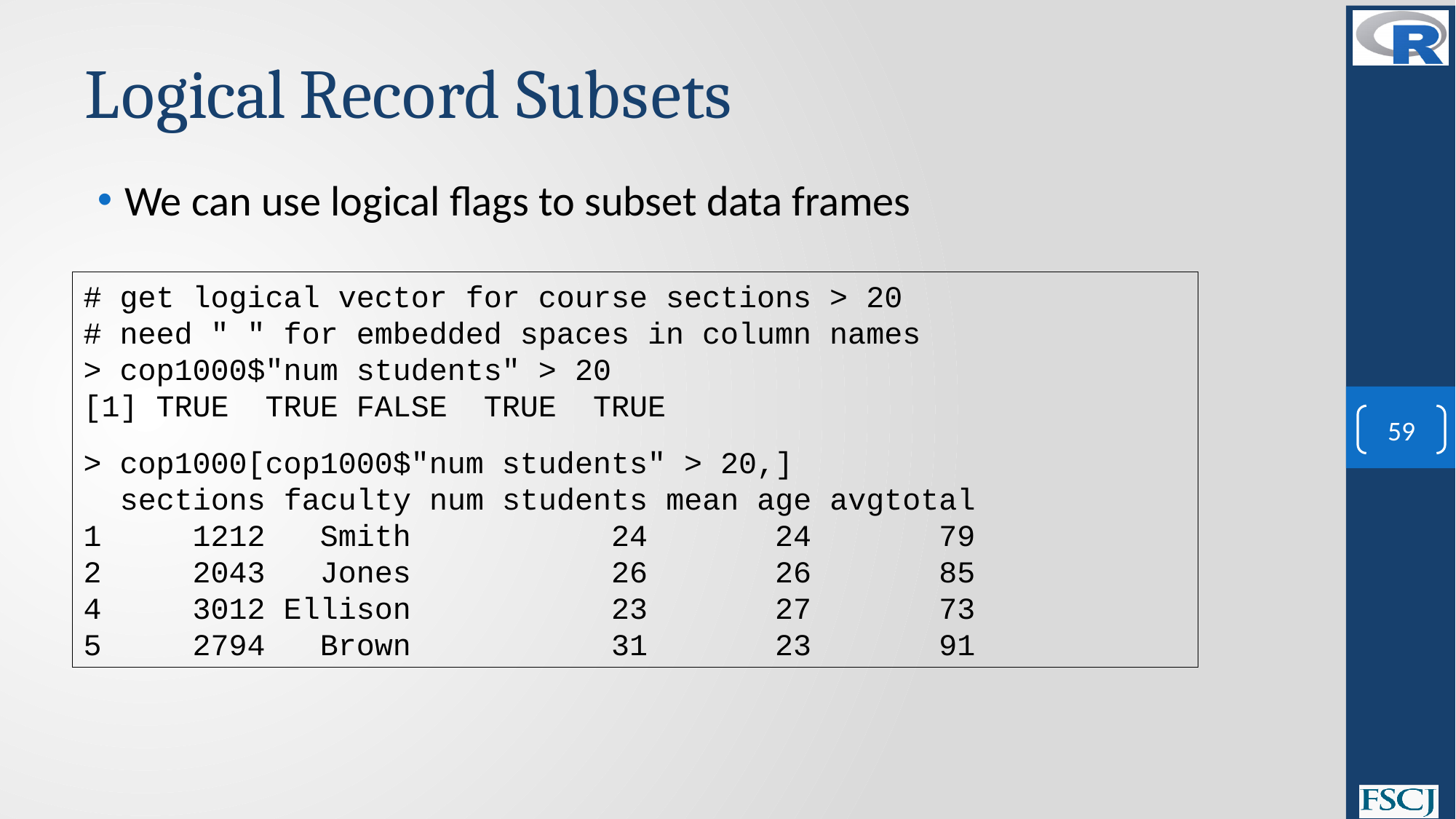

# Logical Record Subsets
We can use logical flags to subset data frames
# get logical vector for course sections > 20
# need " " for embedded spaces in column names
> cop1000$"num students" > 20
[1] TRUE  TRUE FALSE  TRUE  TRUE

> cop1000[cop1000$"num students" > 20,]
  sections faculty num students mean age avgtotal
1     1212   Smith           24       24       79
2     2043   Jones           26       26       85
4     3012 Ellison           23       27       73
5     2794   Brown           31       23       91
59